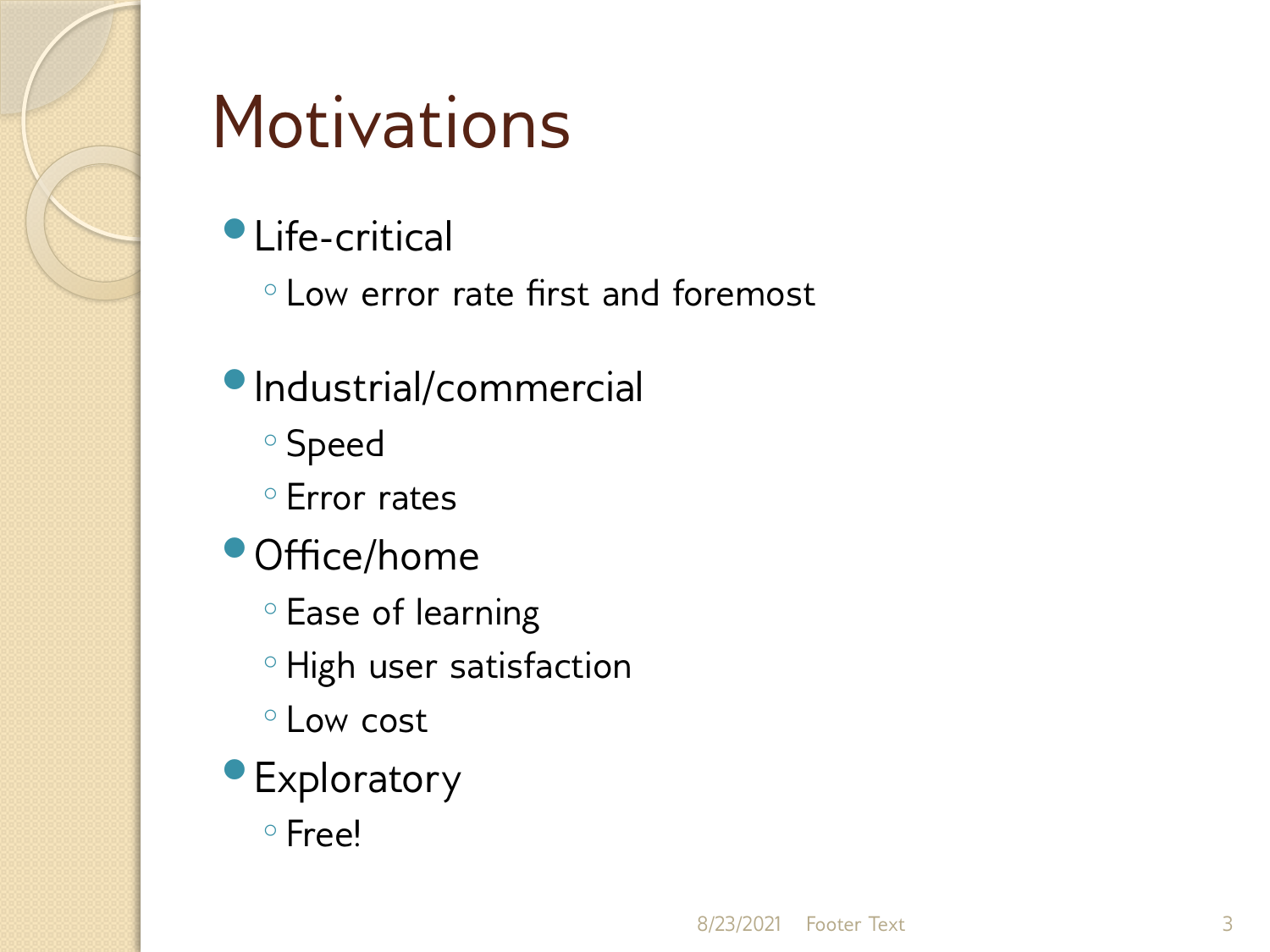

# Motivations
Life-critical
Low error rate first and foremost

Industrial/commercial
Speed
Error rates
Office/home
Ease of learning
High user satisfaction
Low cost
Exploratory
Free!

8/23/2021
Footer Text
3